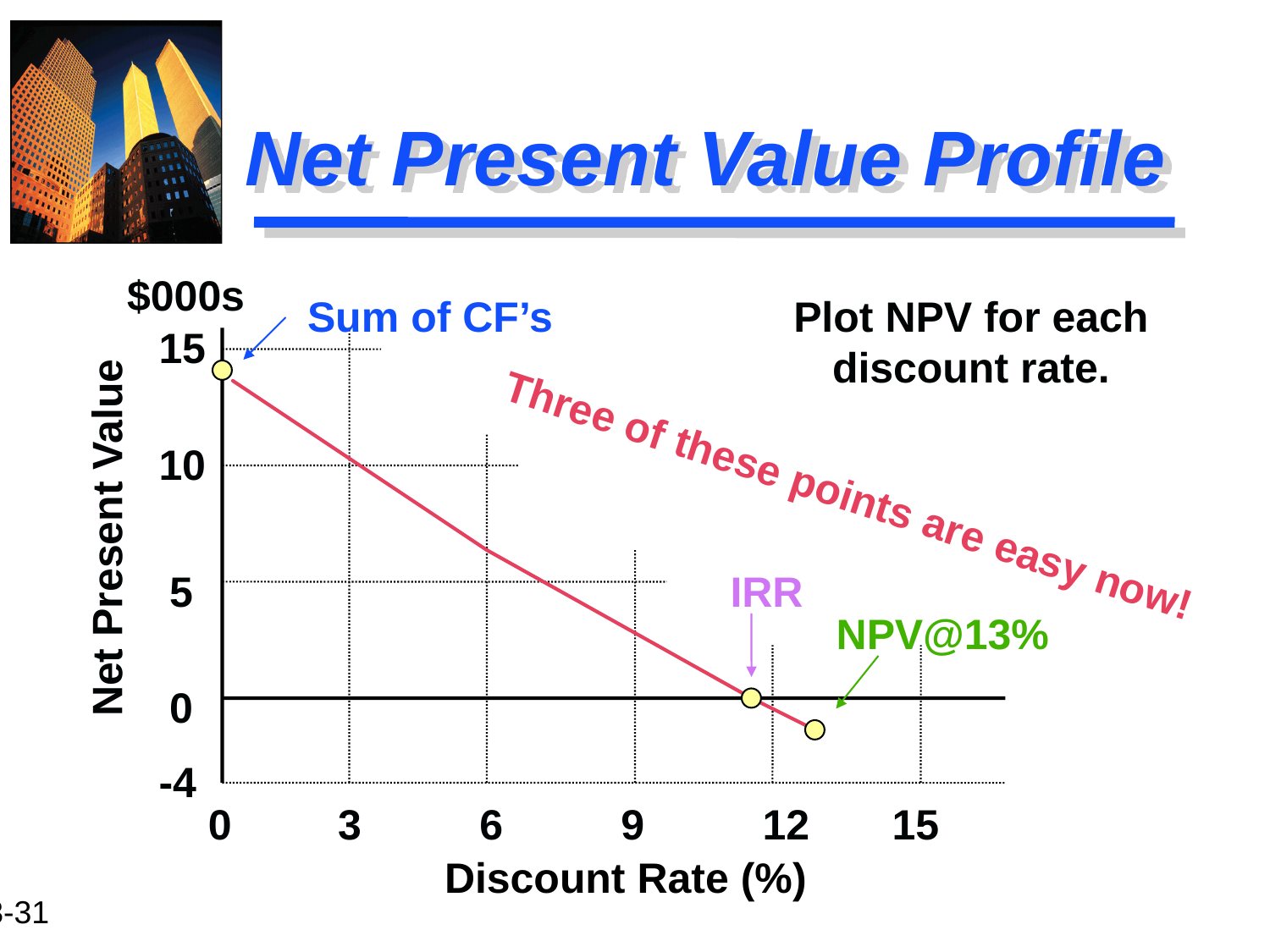

# Net Present Value Profile

$000s
Sum of CF’s
Plot NPV for each
discount rate.
15

10

Three of these points are easy now!

Net Present Value

5
IRR

NPV@13%

0

-4

0         3          6          9          12       15
Discount Rate (%)